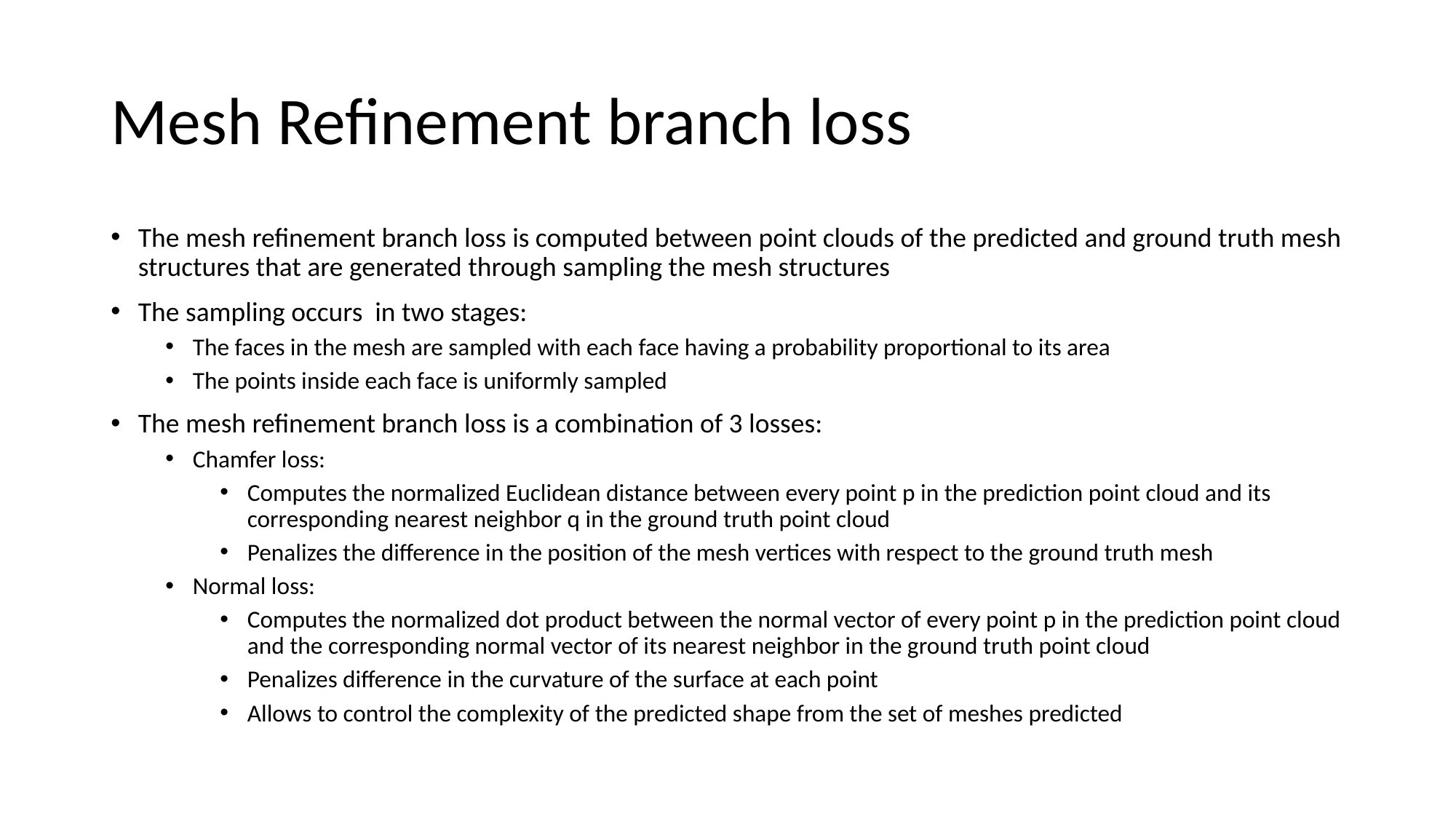

# Mesh Refinement branch loss
The mesh refinement branch loss is computed between point clouds of the predicted and ground truth mesh structures that are generated through sampling the mesh structures
The sampling occurs  in two stages:
The faces in the mesh are sampled with each face having a probability proportional to its area
The points inside each face is uniformly sampled
The mesh refinement branch loss is a combination of 3 losses:
Chamfer loss:
Computes the normalized Euclidean distance between every point p in the prediction point cloud and its corresponding nearest neighbor q in the ground truth point cloud
Penalizes the difference in the position of the mesh vertices with respect to the ground truth mesh
Normal loss:
Computes the normalized dot product between the normal vector of every point p in the prediction point cloud and the corresponding normal vector of its nearest neighbor in the ground truth point cloud
Penalizes difference in the curvature of the surface at each point
Allows to control the complexity of the predicted shape from the set of meshes predicted